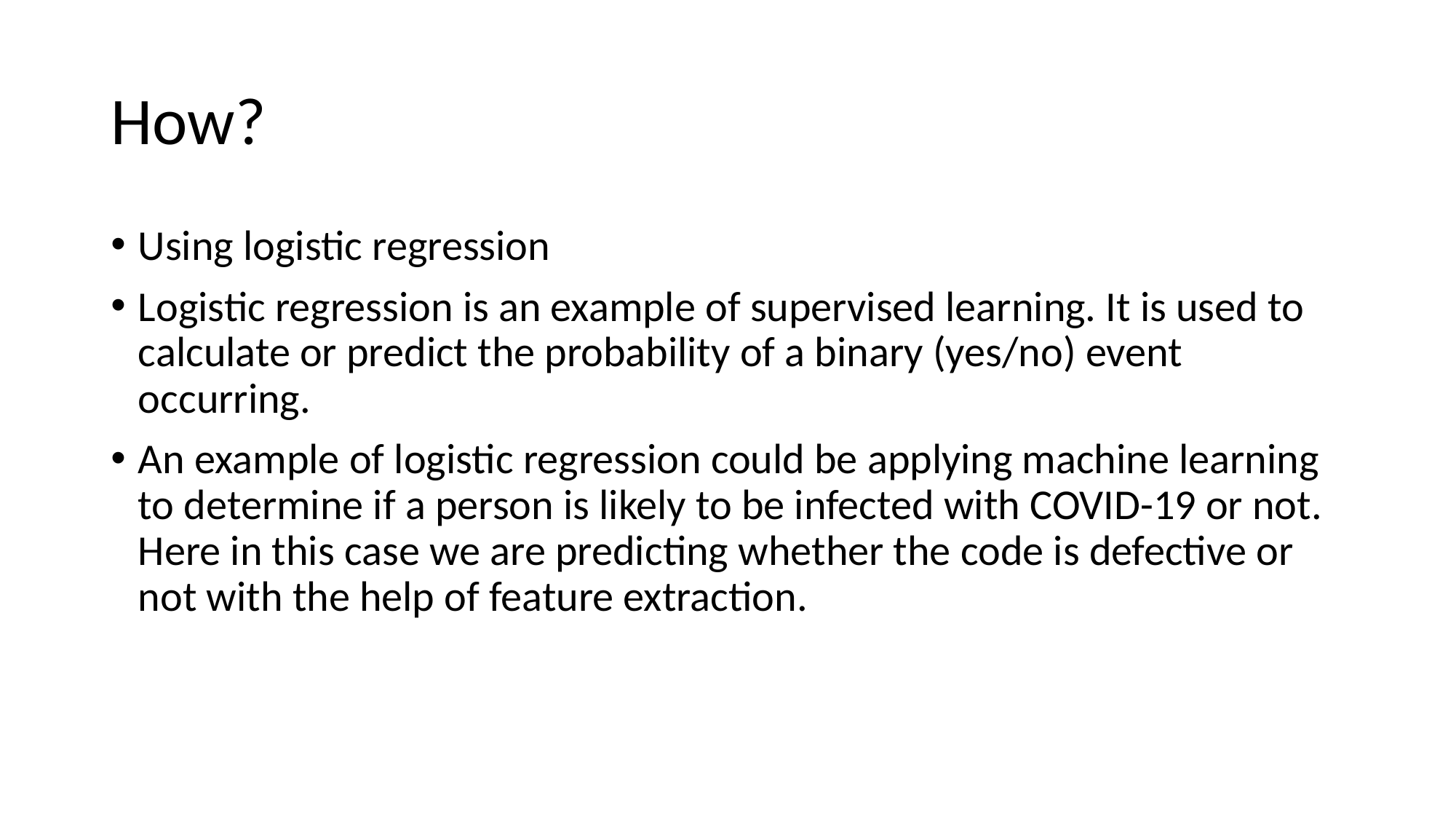

# How?
Using logistic regression
Logistic regression is an example of supervised learning. It is used to calculate or predict the probability of a binary (yes/no) event occurring.
An example of logistic regression could be applying machine learning to determine if a person is likely to be infected with COVID-19 or not. Here in this case we are predicting whether the code is defective or not with the help of feature extraction.